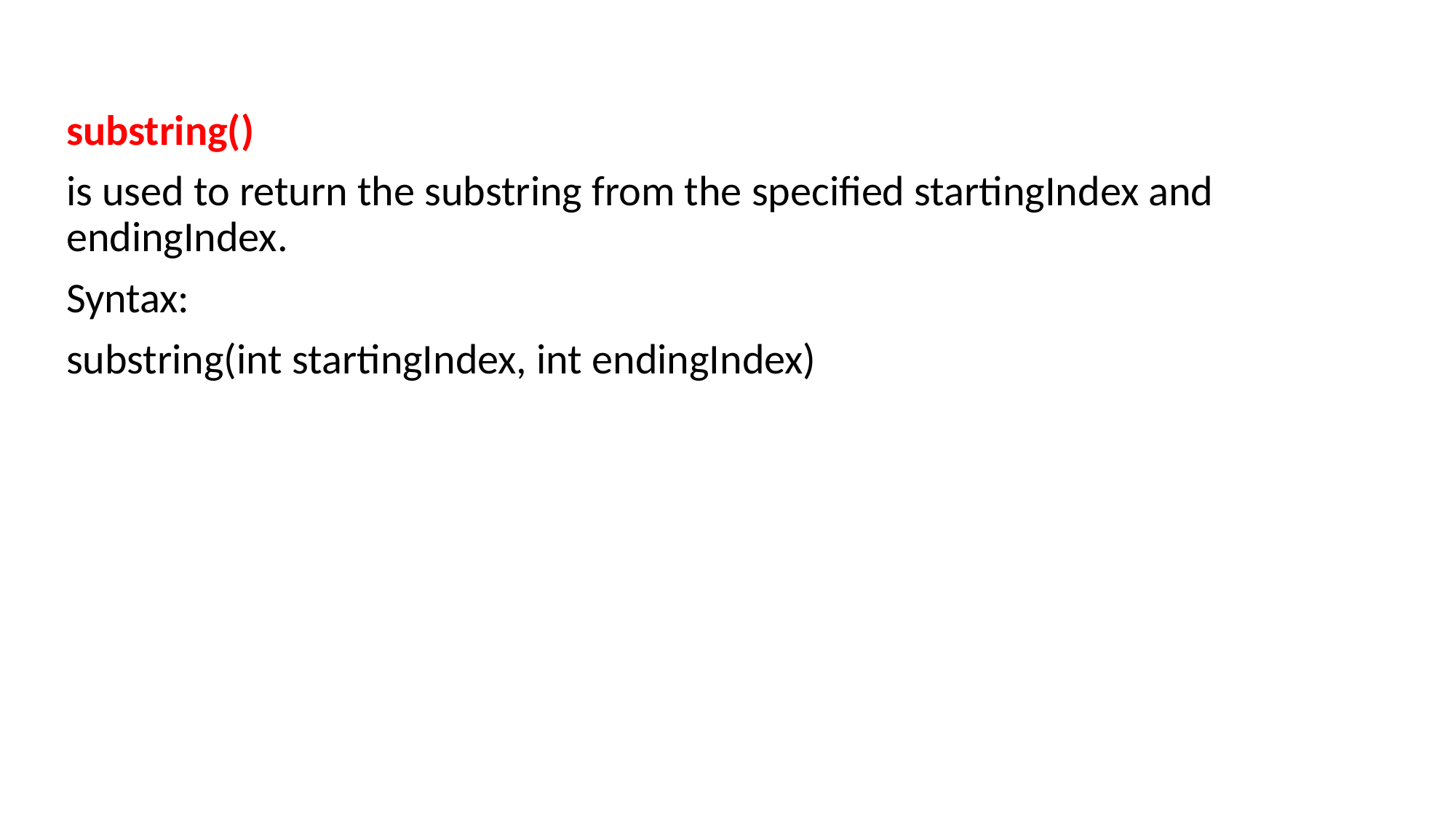

substring()
is used to return the substring from the specified startingIndex and endingIndex.
Syntax:
substring(int startingIndex, int endingIndex)